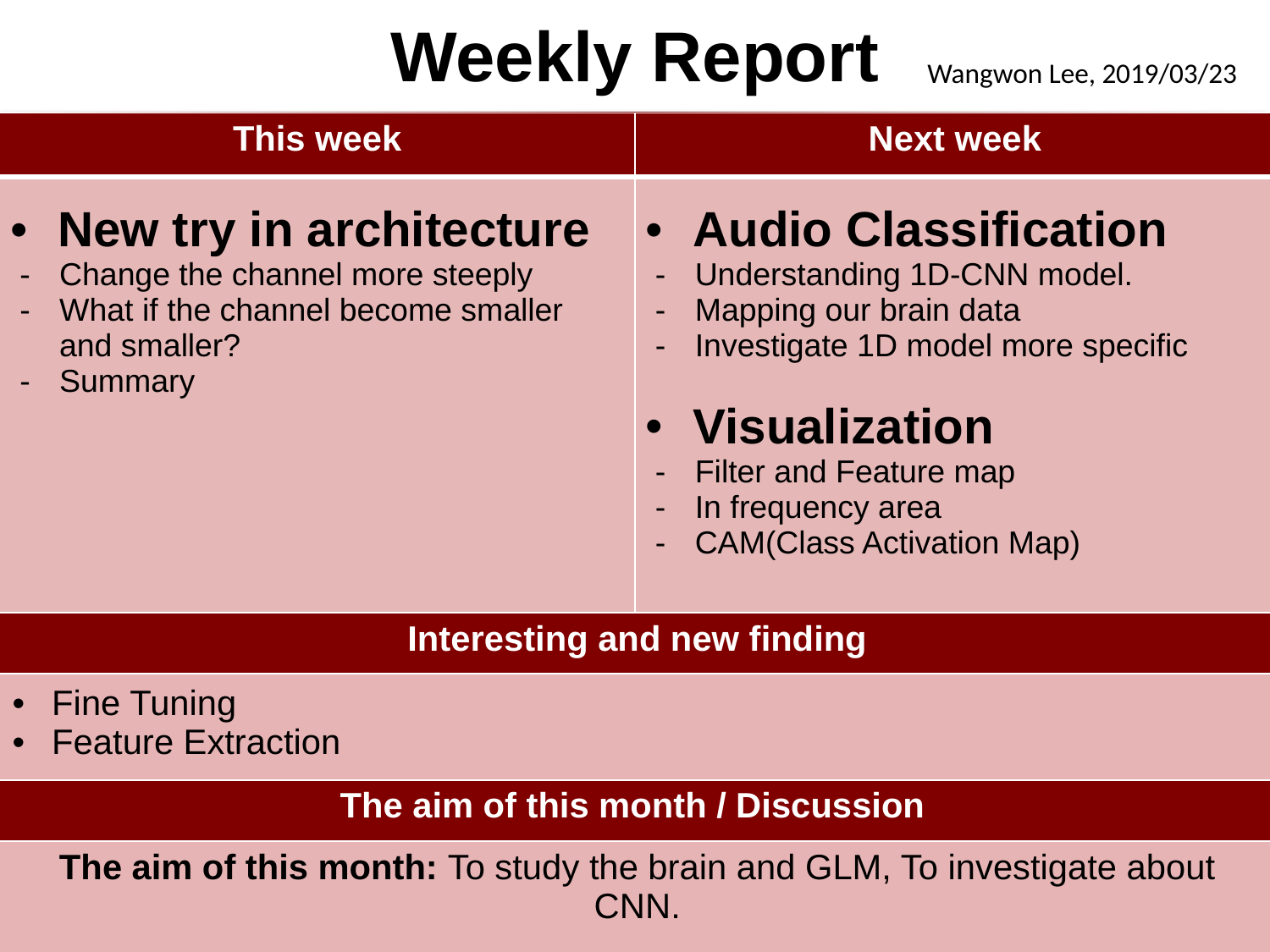

Weekly Report
Wangwon Lee, 2019/03/23
| This week | Next week |
| --- | --- |
| New try in architecture Change the channel more steeply What if the channel become smaller and smaller? Summary | Audio Classification Understanding 1D-CNN model. Mapping our brain data Investigate 1D model more specific Visualization Filter and Feature map In frequency area CAM(Class Activation Map) |
| Interesting and new finding |  |
| Fine Tuning Feature Extraction |  |
| The aim of this month / Discussion |  |
| The aim of this month: To study the brain and GLM, To investigate about CNN. |  |